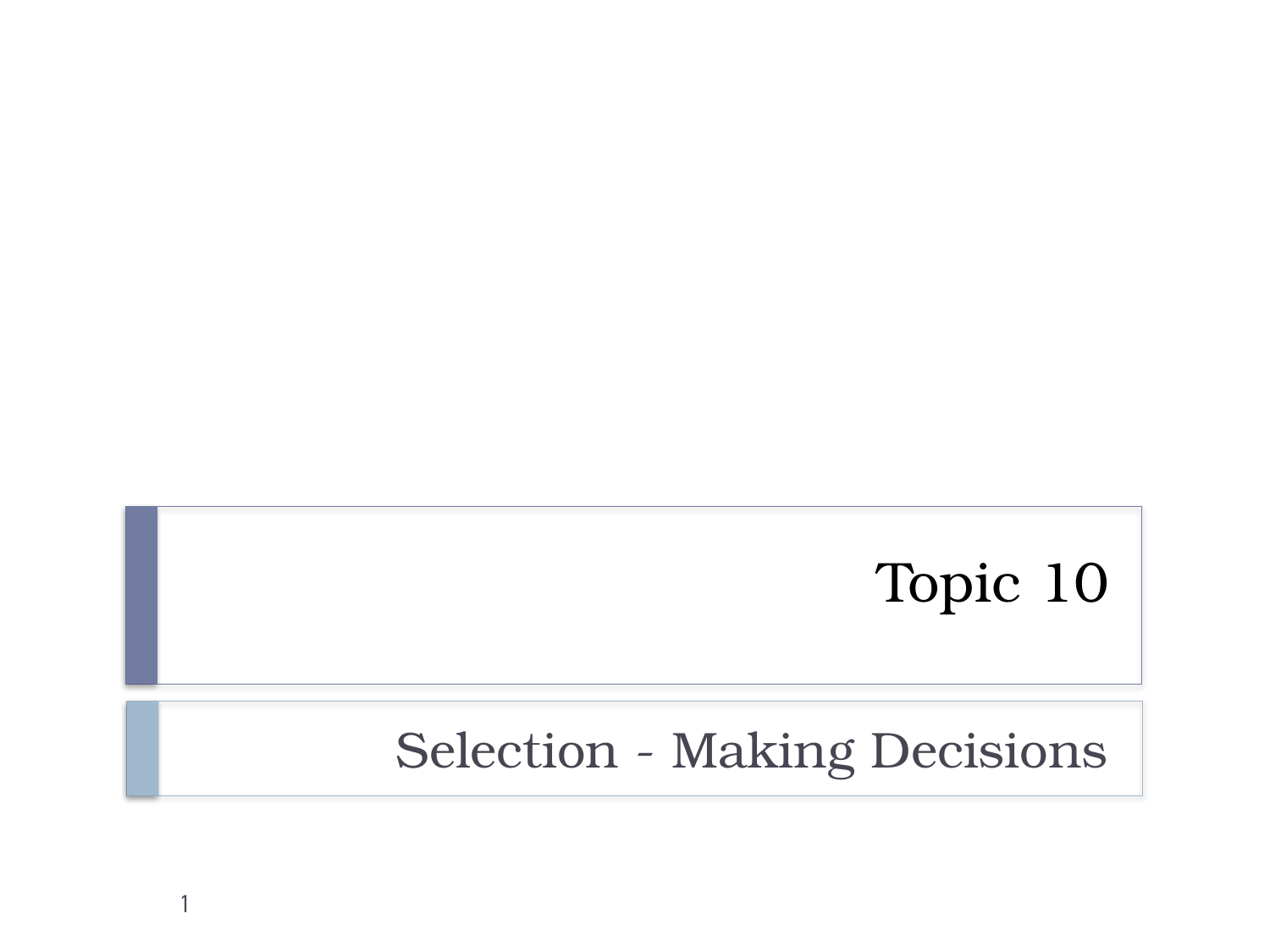

# Topic 10
Selection - Making Decisions
1